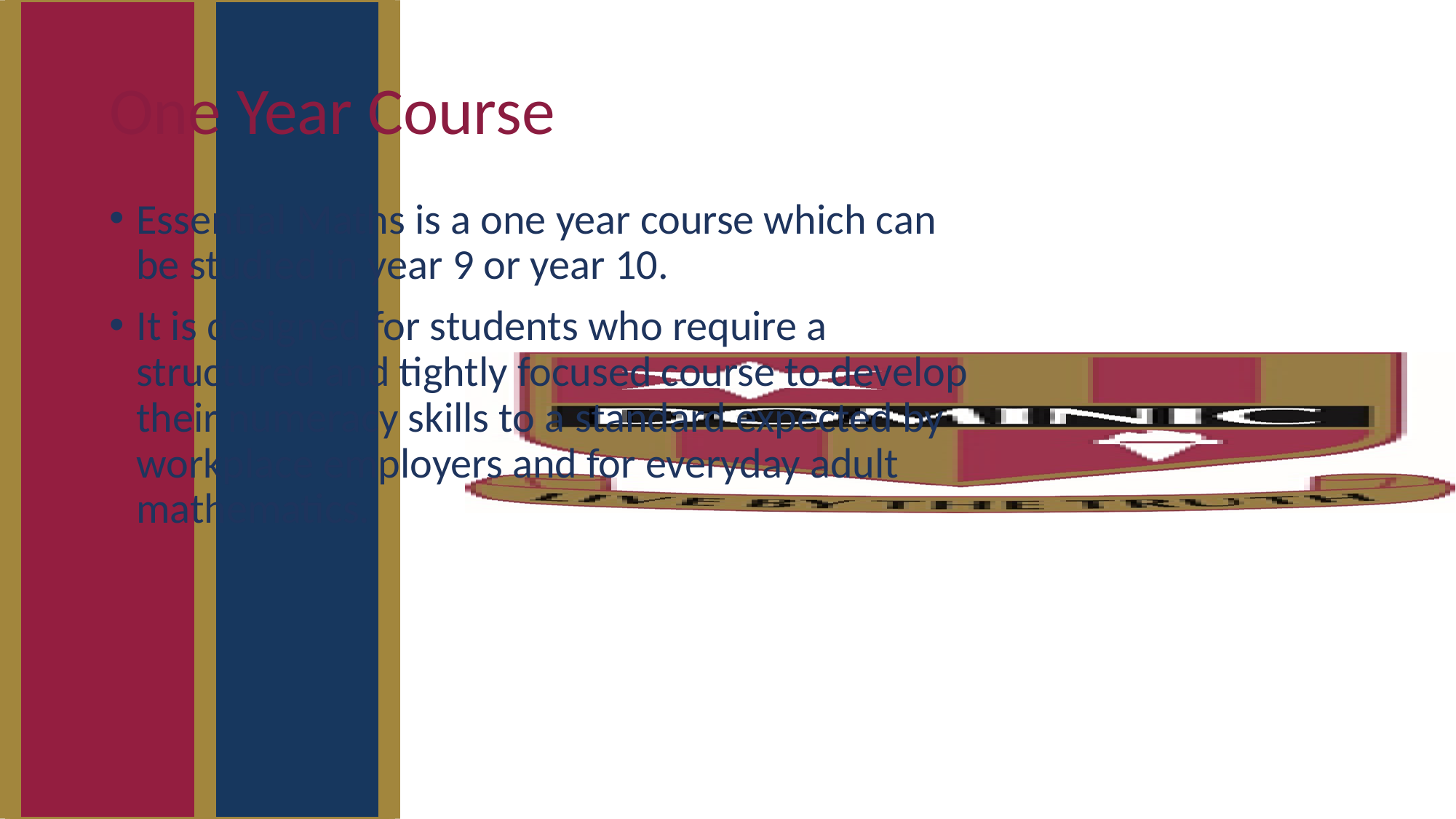

# One Year Course
Essential Maths is a one year course which can be studied in year 9 or year 10.
It is designed for students who require a structured and tightly focused course to develop their numeracy skills to a standard expected by workplace employers and for everyday adult mathematics.